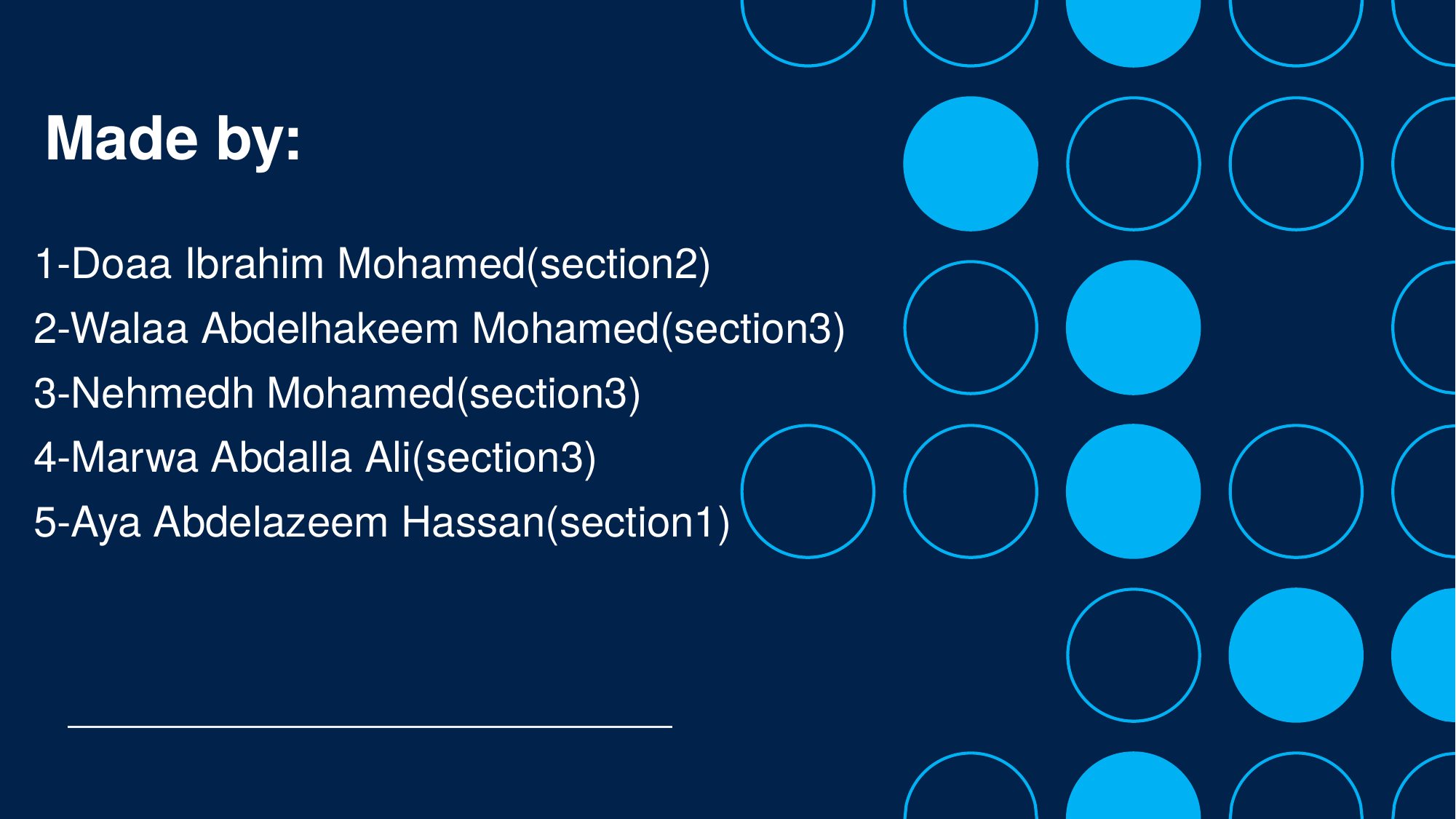

# Made by:
1-Doaa Ibrahim Mohamed(section2)
2-Walaa Abdelhakeem Mohamed(section3)
3-Nehmedh Mohamed(section3)
4-Marwa Abdalla Ali(section3)
5-Aya Abdelazeem Hassan(section1)